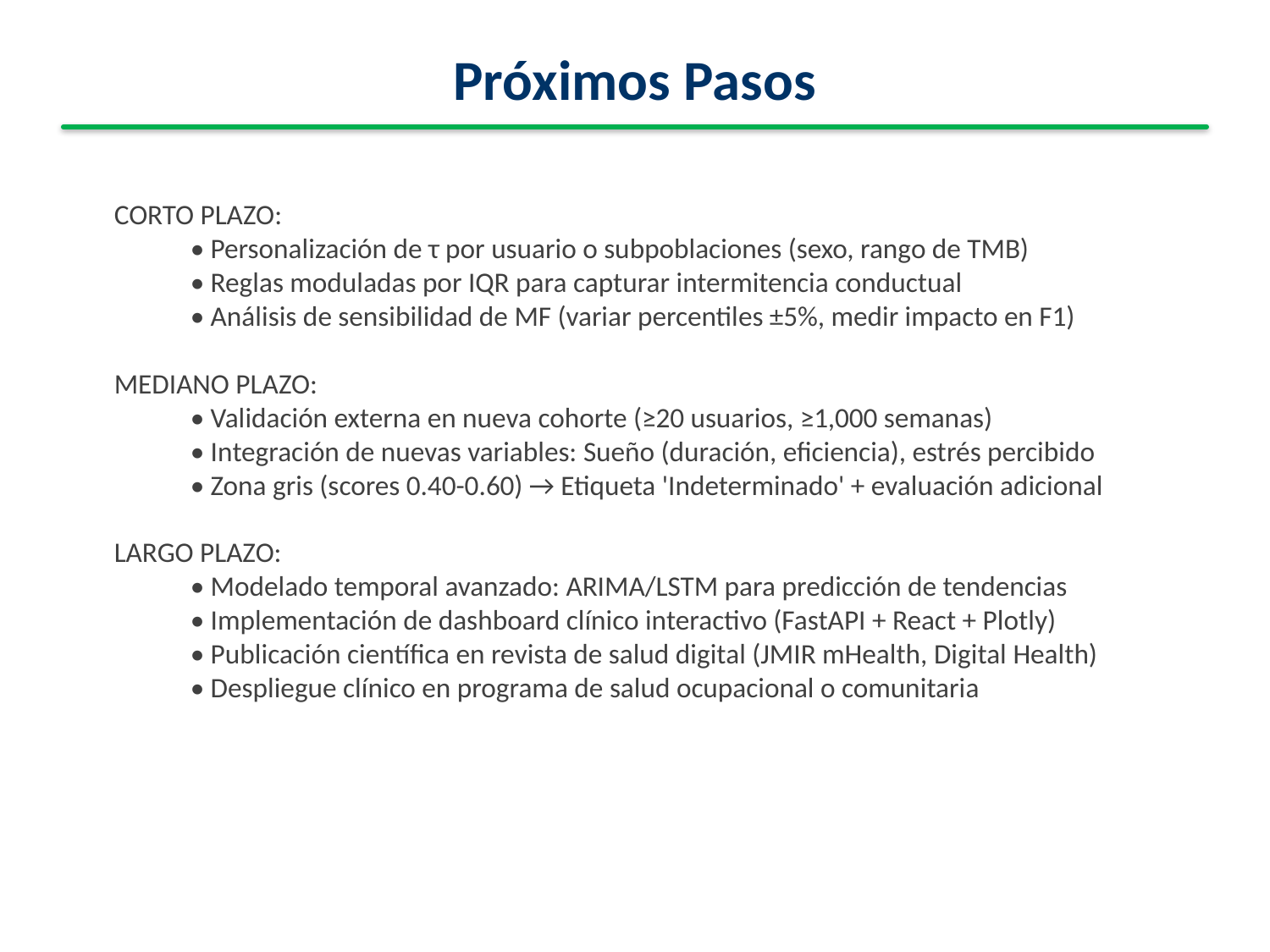

Próximos Pasos

CORTO PLAZO:
  • Personalización de τ por usuario o subpoblaciones (sexo, rango de TMB)
  • Reglas moduladas por IQR para capturar intermitencia conductual
  • Análisis de sensibilidad de MF (variar percentiles ±5%, medir impacto en F1)

MEDIANO PLAZO:
  • Validación externa en nueva cohorte (≥20 usuarios, ≥1,000 semanas)
  • Integración de nuevas variables: Sueño (duración, eficiencia), estrés percibido
  • Zona gris (scores 0.40-0.60) → Etiqueta 'Indeterminado' + evaluación adicional

LARGO PLAZO:
  • Modelado temporal avanzado: ARIMA/LSTM para predicción de tendencias
  • Implementación de dashboard clínico interactivo (FastAPI + React + Plotly)
  • Publicación científica en revista de salud digital (JMIR mHealth, Digital Health)
  • Despliegue clínico en programa de salud ocupacional o comunitaria